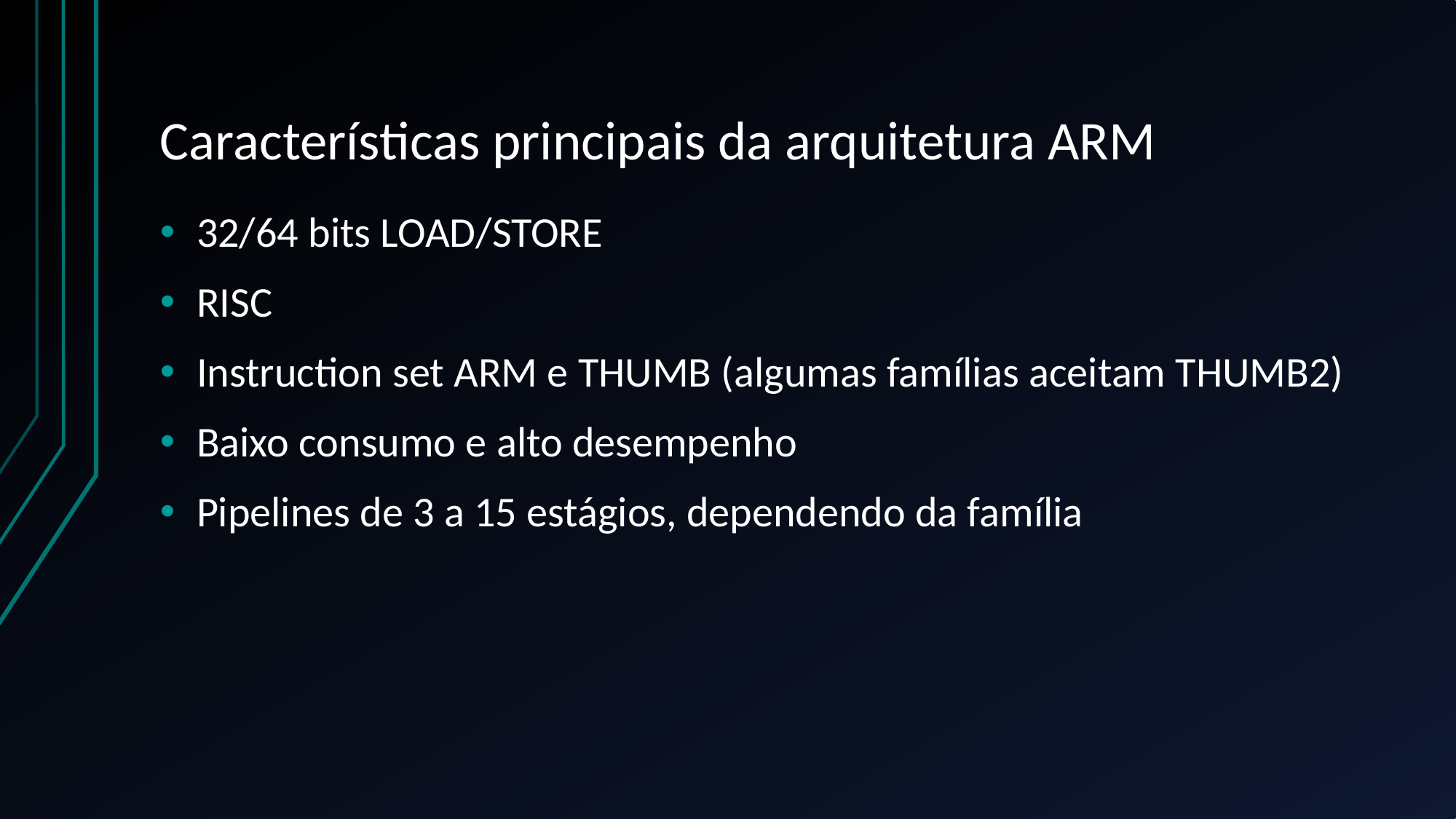

# Características principais da arquitetura ARM
32/64 bits LOAD/STORE
RISC
Instruction set ARM e THUMB (algumas famílias aceitam THUMB2)
Baixo consumo e alto desempenho
Pipelines de 3 a 15 estágios, dependendo da família